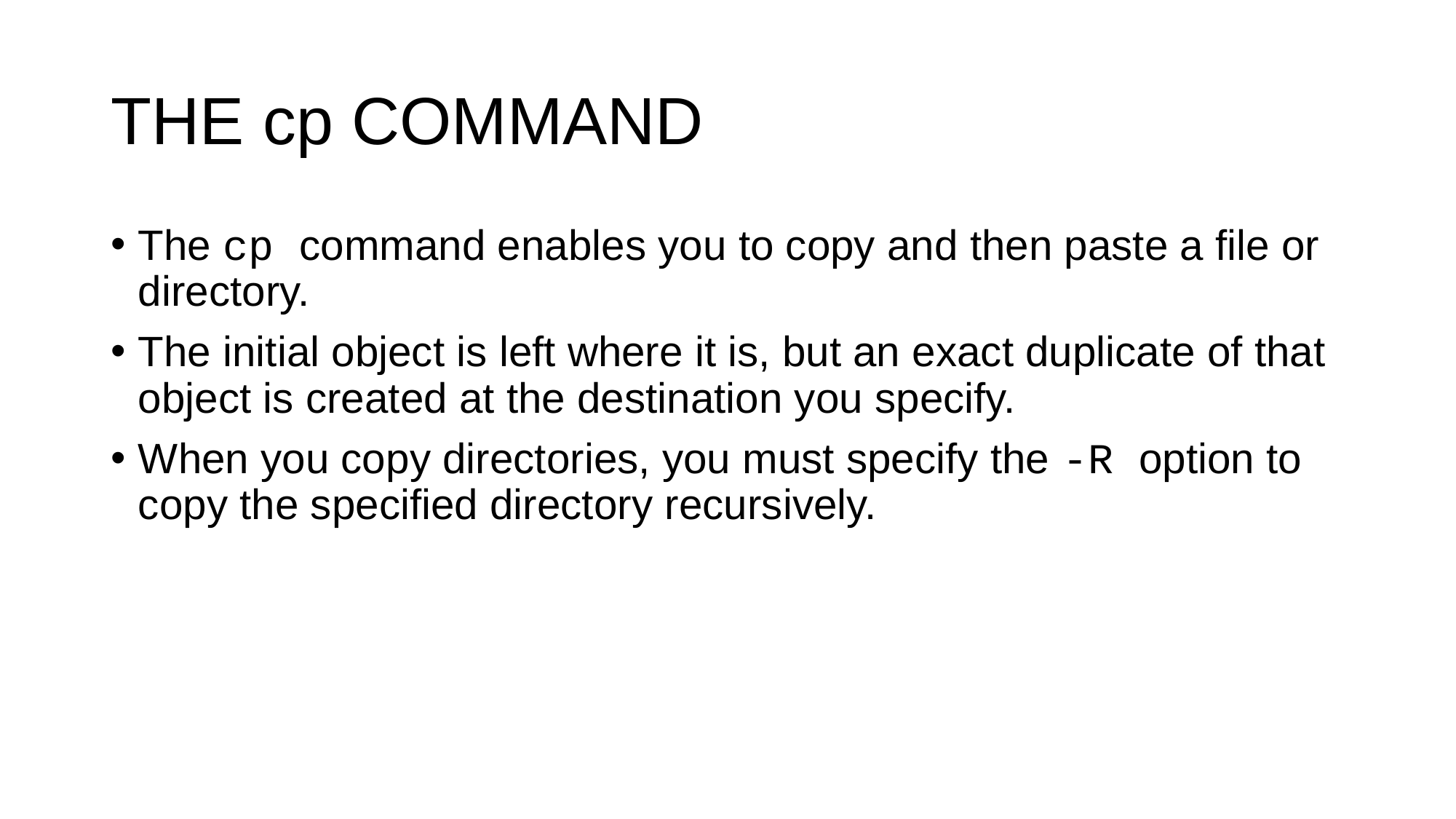

# THE cp COMMAND
The cp command enables you to copy and then paste a file or directory.
The initial object is left where it is, but an exact duplicate of that object is created at the destination you specify.
When you copy directories, you must specify the -R option to copy the specified directory recursively.